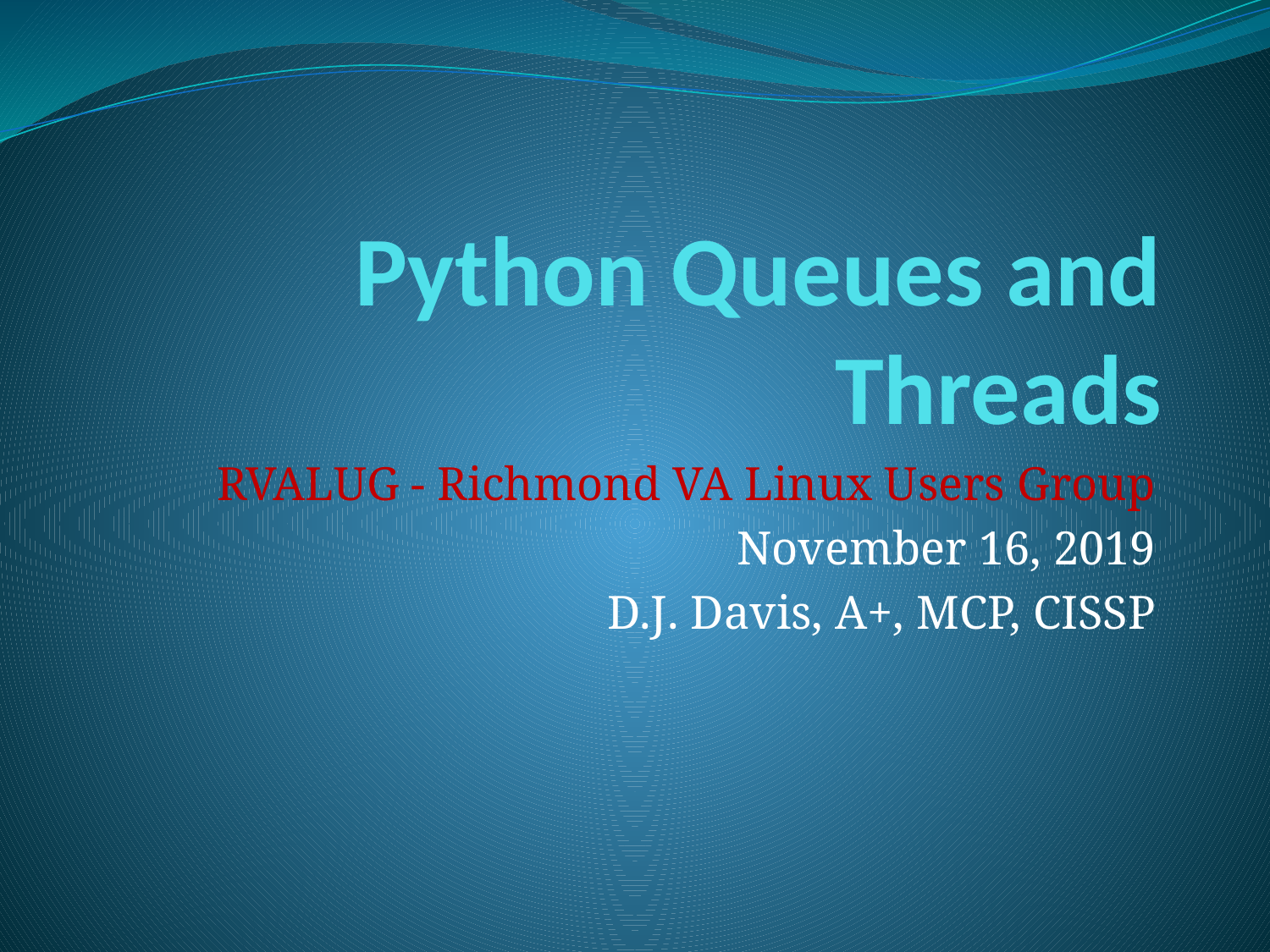

# Python Queues and Threads
RVALUG - Richmond VA Linux Users Group
November 16, 2019
D.J. Davis, A+, MCP, CISSP